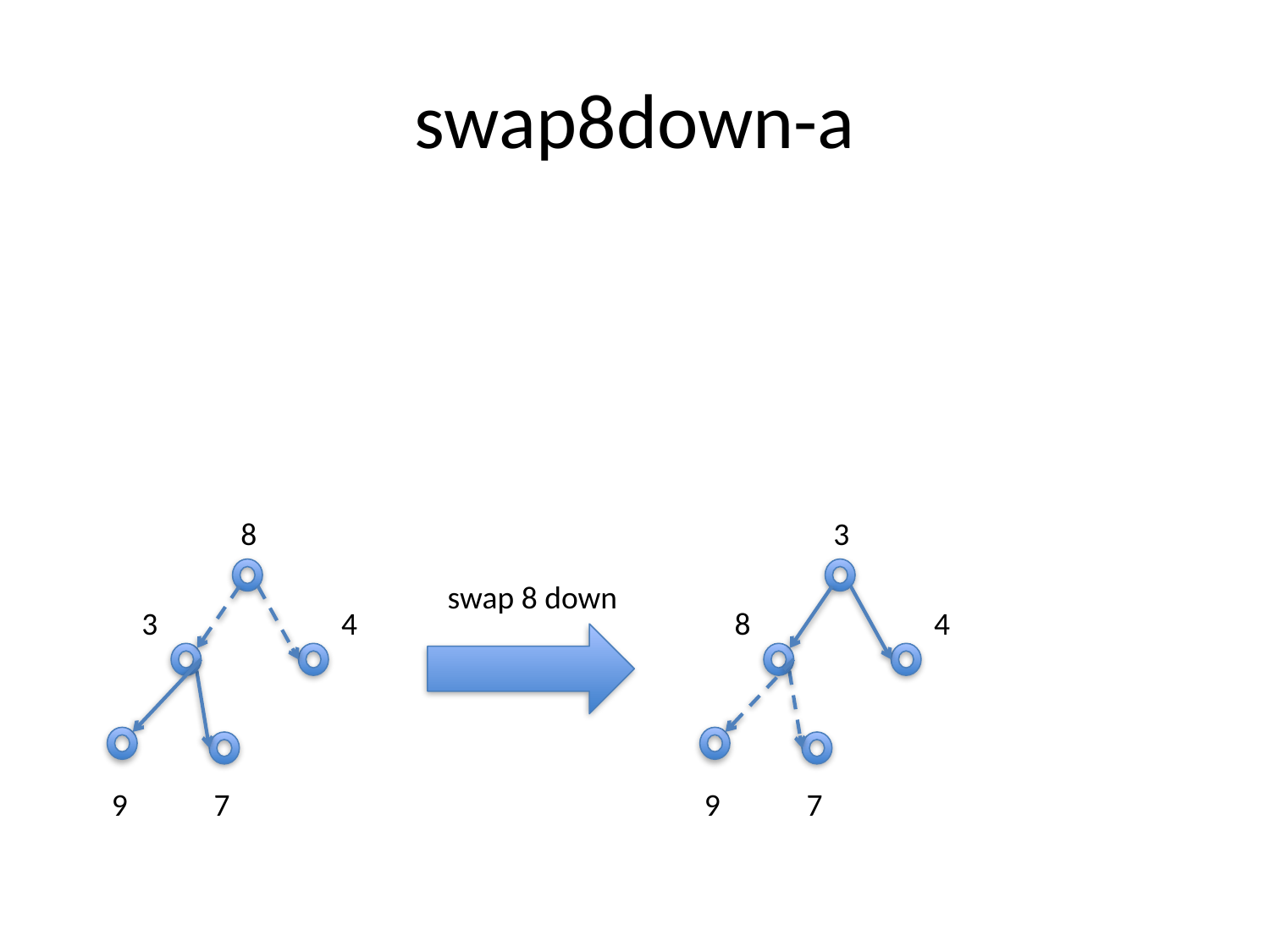

# swap8down-a
8

3
4

9
7
3

8
4

9
7
swap 8 down